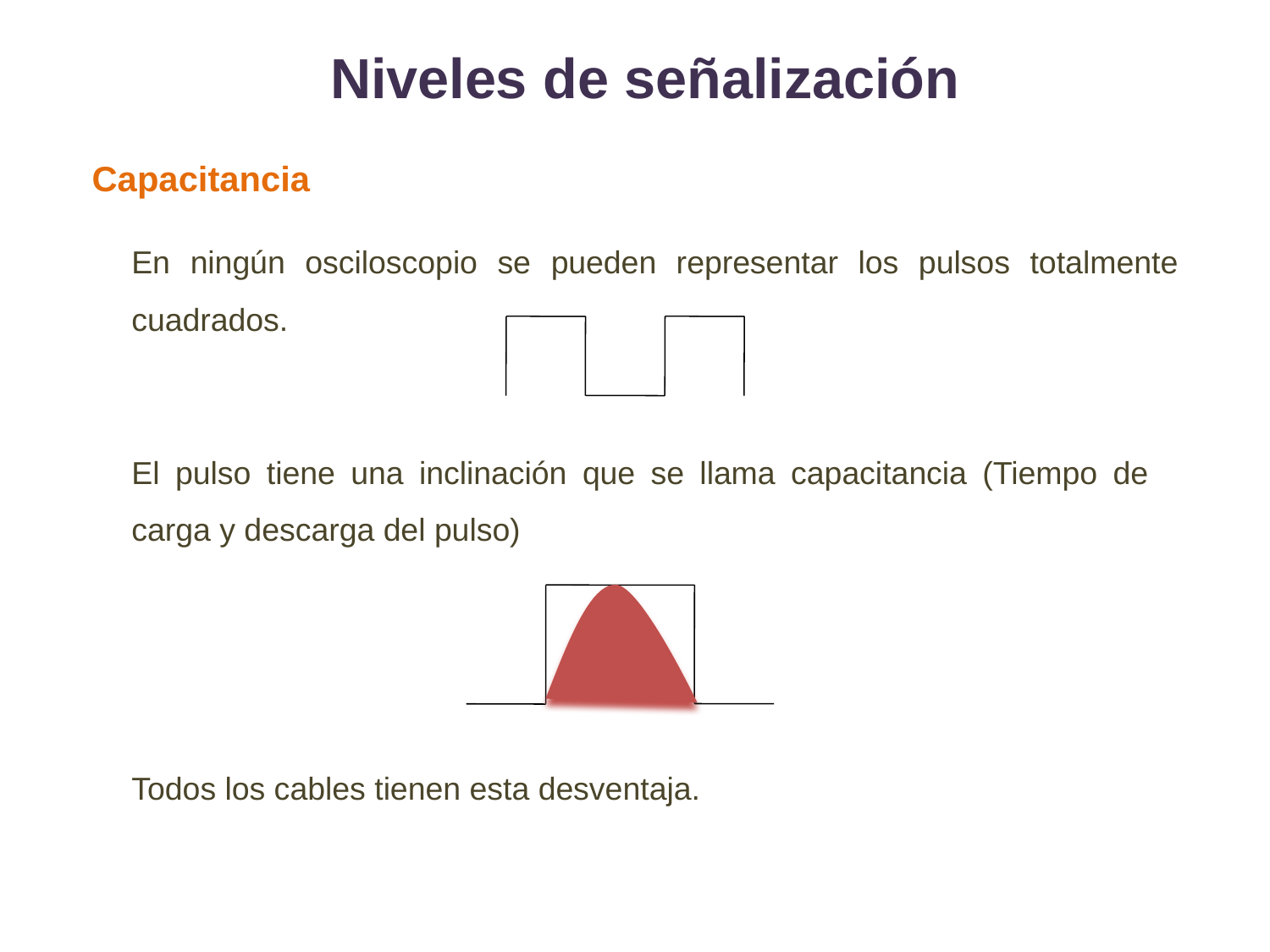

Niveles de señalización
Capacitancia
En ningún osciloscopio se pueden representar los pulsos totalmente cuadrados.
El pulso tiene una inclinación que se llama capacitancia (Tiempo de carga y descarga del pulso)

Todos los cables tienen esta desventaja.